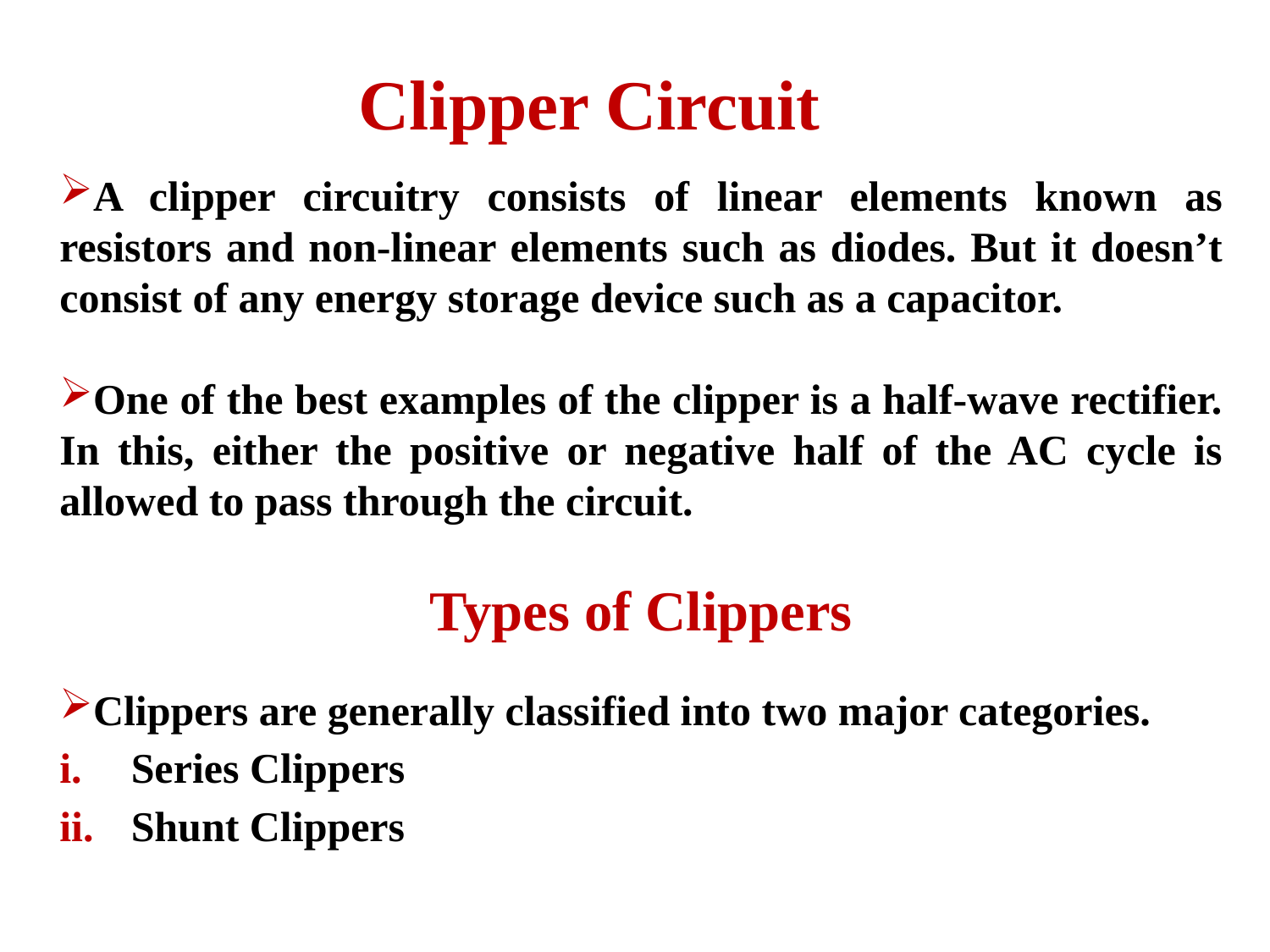

# Clipper Circuit
A clipper circuitry consists of linear elements known as resistors and non-linear elements such as diodes. But it doesn’t consist of any energy storage device such as a capacitor.

One of the best examples of the clipper is a half-wave rectifier. In this, either the positive or negative half of the AC cycle is allowed to pass through the circuit.

Types of Clippers

Clippers are generally classified into two major categories.
Series Clippers
Shunt Clippers